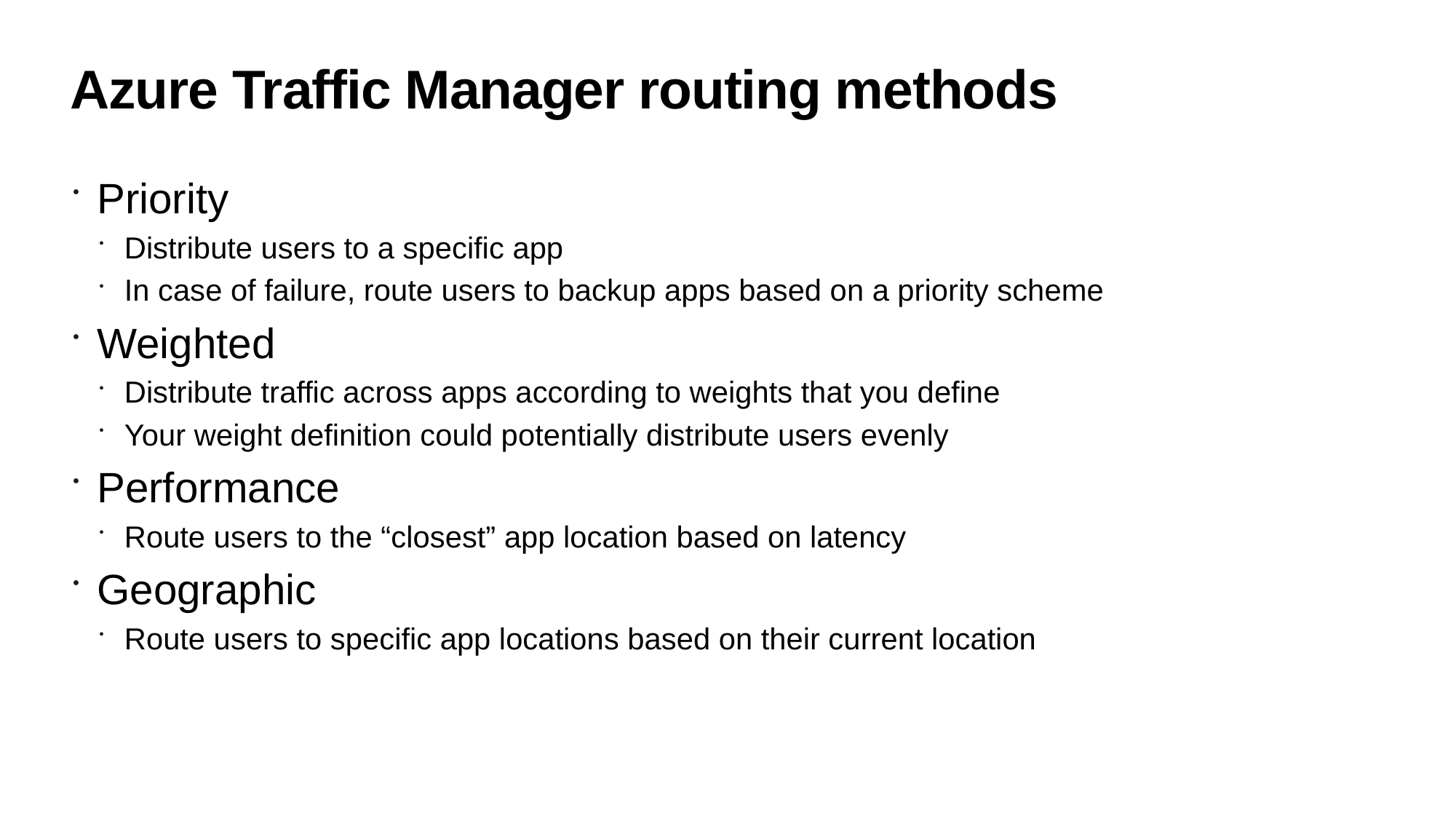

# Azure Traffic Manager routing methods
Priority
Distribute users to a specific app
In case of failure, route users to backup apps based on a priority scheme
Weighted
Distribute traffic across apps according to weights that you define
Your weight definition could potentially distribute users evenly
Performance
Route users to the “closest” app location based on latency
Geographic
Route users to specific app locations based on their current location